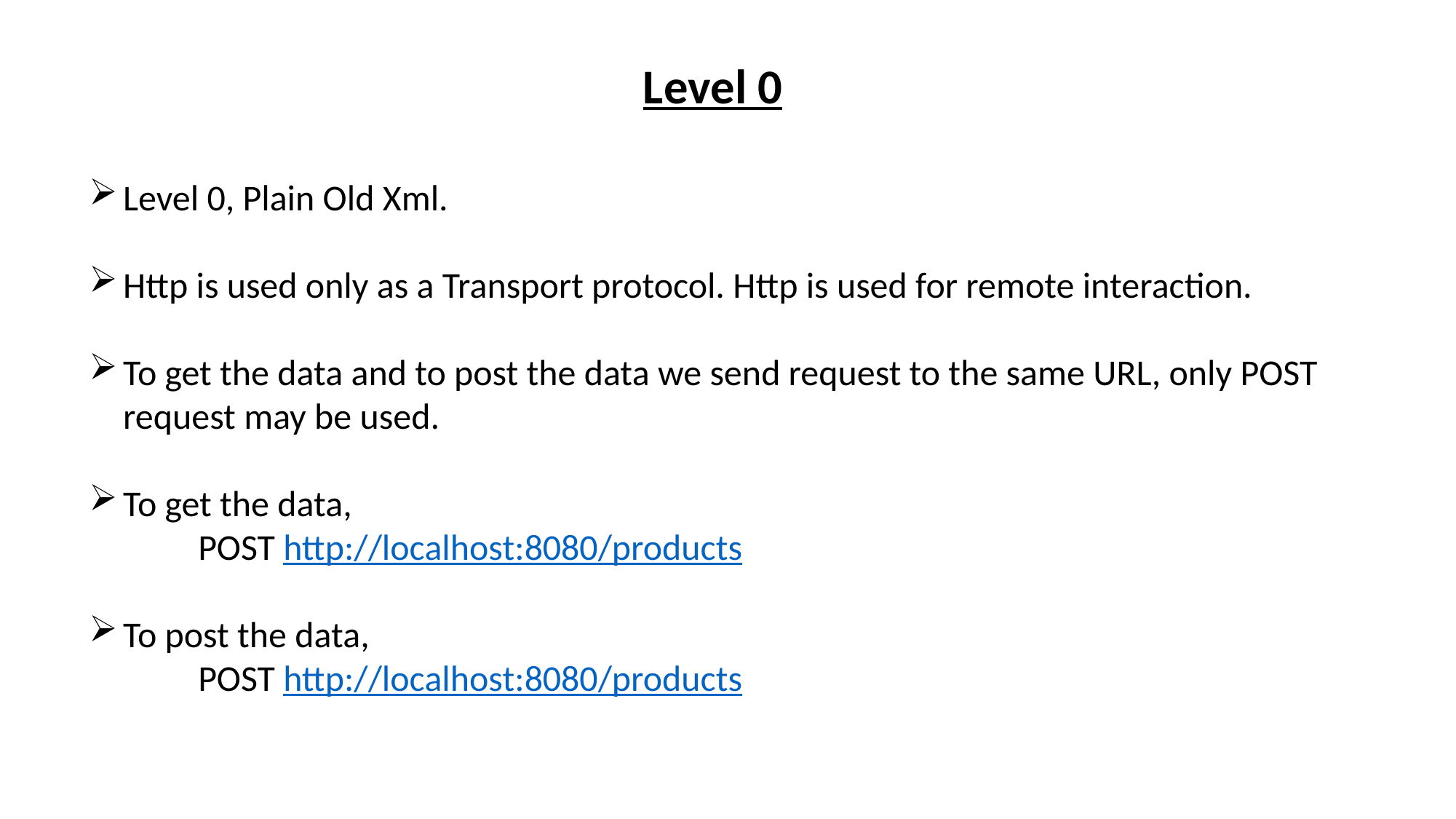

Level 0

Level 0, Plain Old Xml.

Http is used only as a Transport protocol. Http is used for remote interaction.

To get the data and to post the data we send request to the same URL, only POST request may be used.

To get the data,
	POST http://localhost:8080/products

To post the data,
	POST http://localhost:8080/products